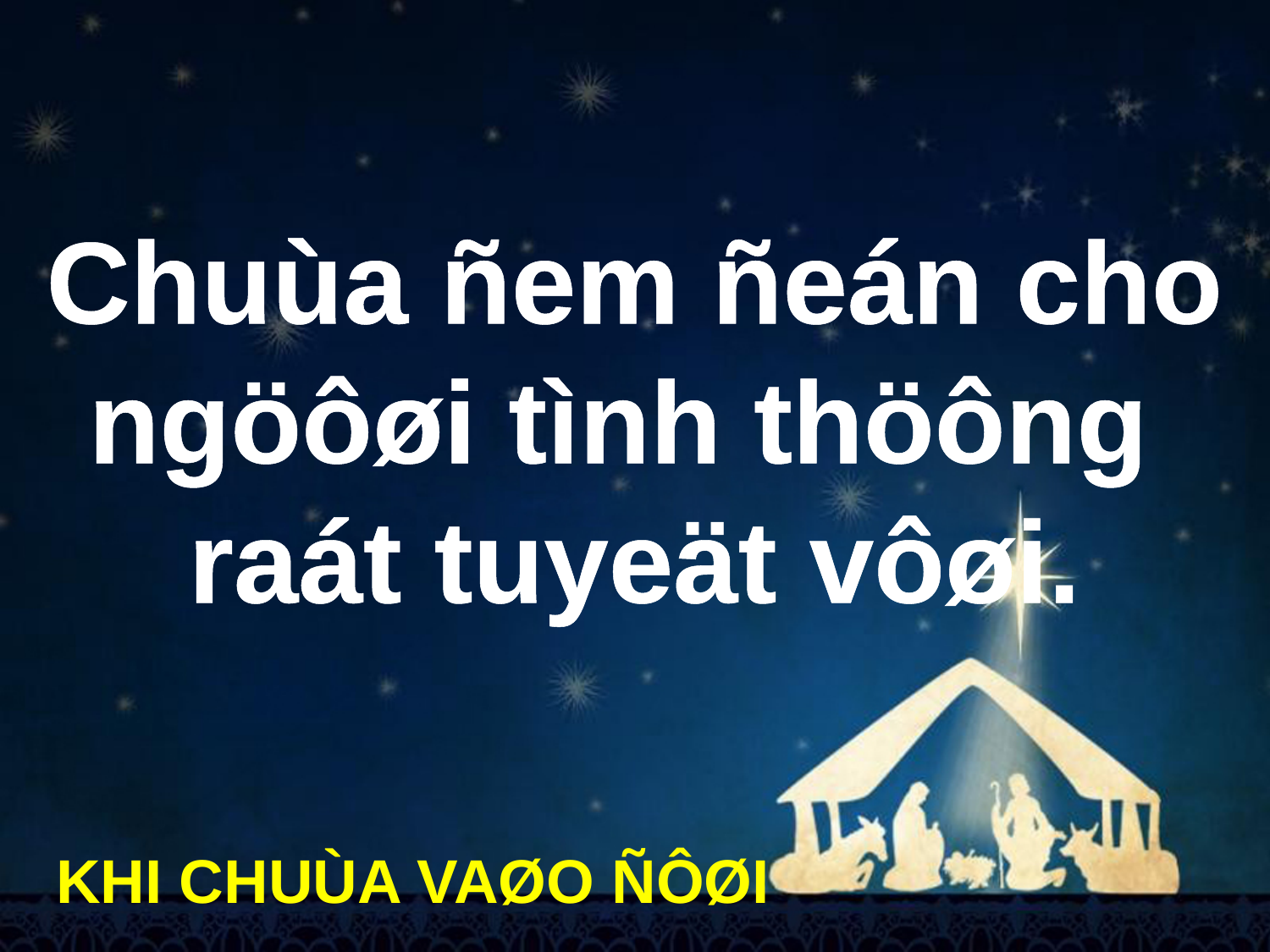

Chuùa ñem ñeán cho
ngöôøi tình thöông
raát tuyeät vôøi.
KHI CHUÙA VAØO ÑÔØI